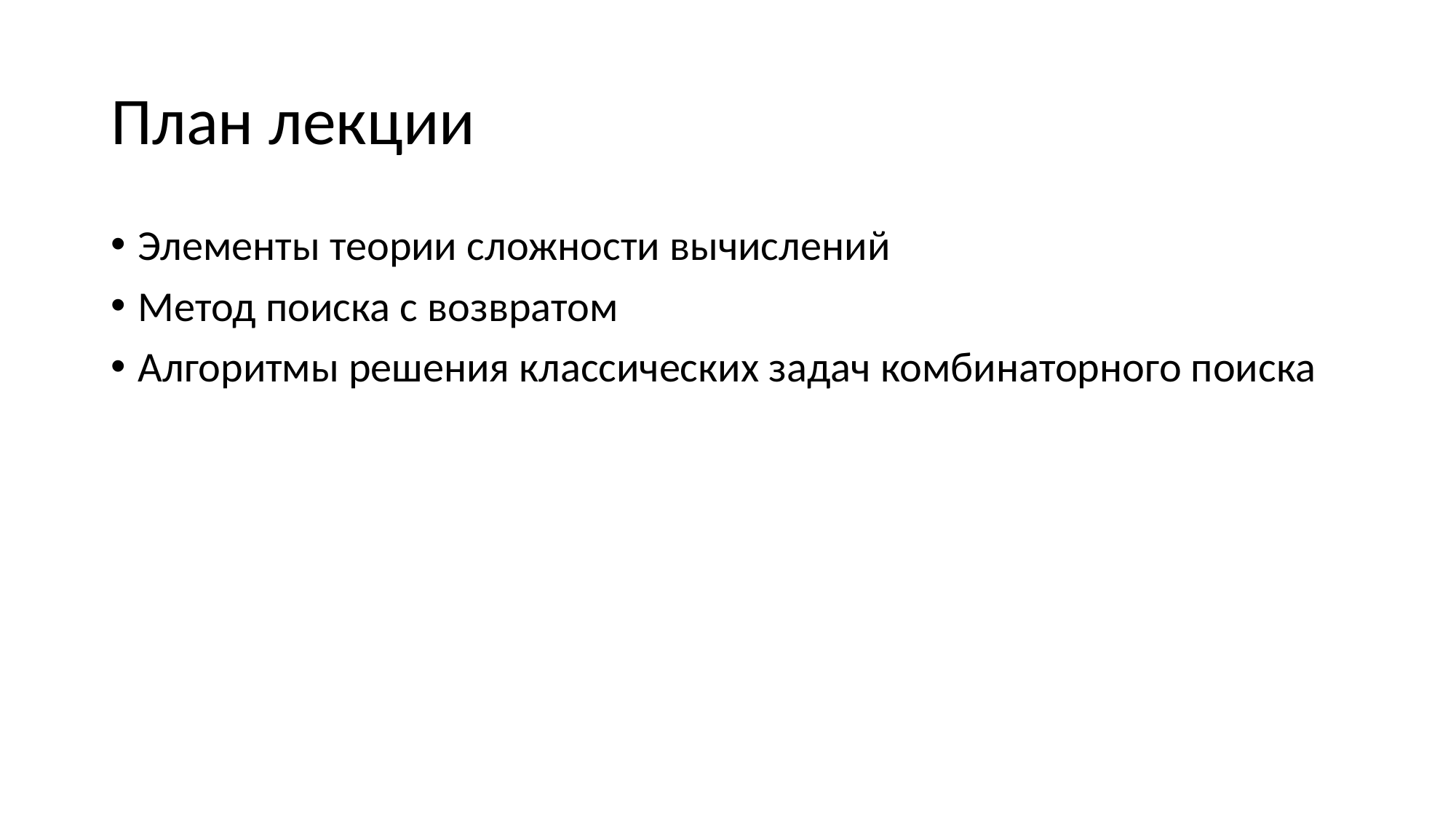

# План лекции
Элементы теории сложности вычислений
Метод поиска с возвратом
Алгоритмы решения классических задач комбинаторного поиска